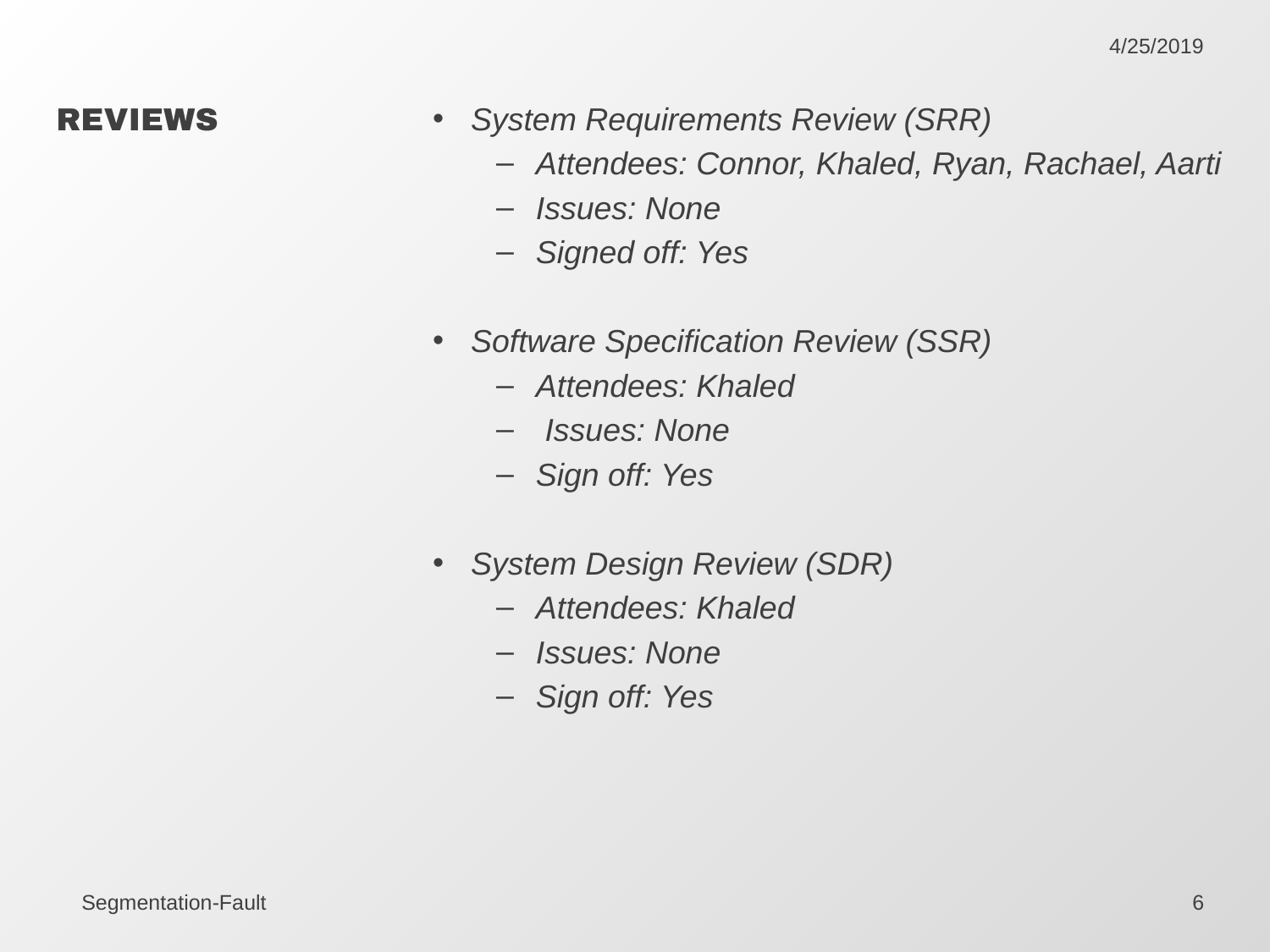

4/25/2019
# REVIEWS
System Requirements Review (SRR)
Attendees: Connor, Khaled, Ryan, Rachael, Aarti
Issues: None
Signed off: Yes

Software Specification Review (SSR)
Attendees: Khaled
 Issues: None
Sign off: Yes

System Design Review (SDR)
Attendees: Khaled
Issues: None
Sign off: Yes

Segmentation-Fault
6